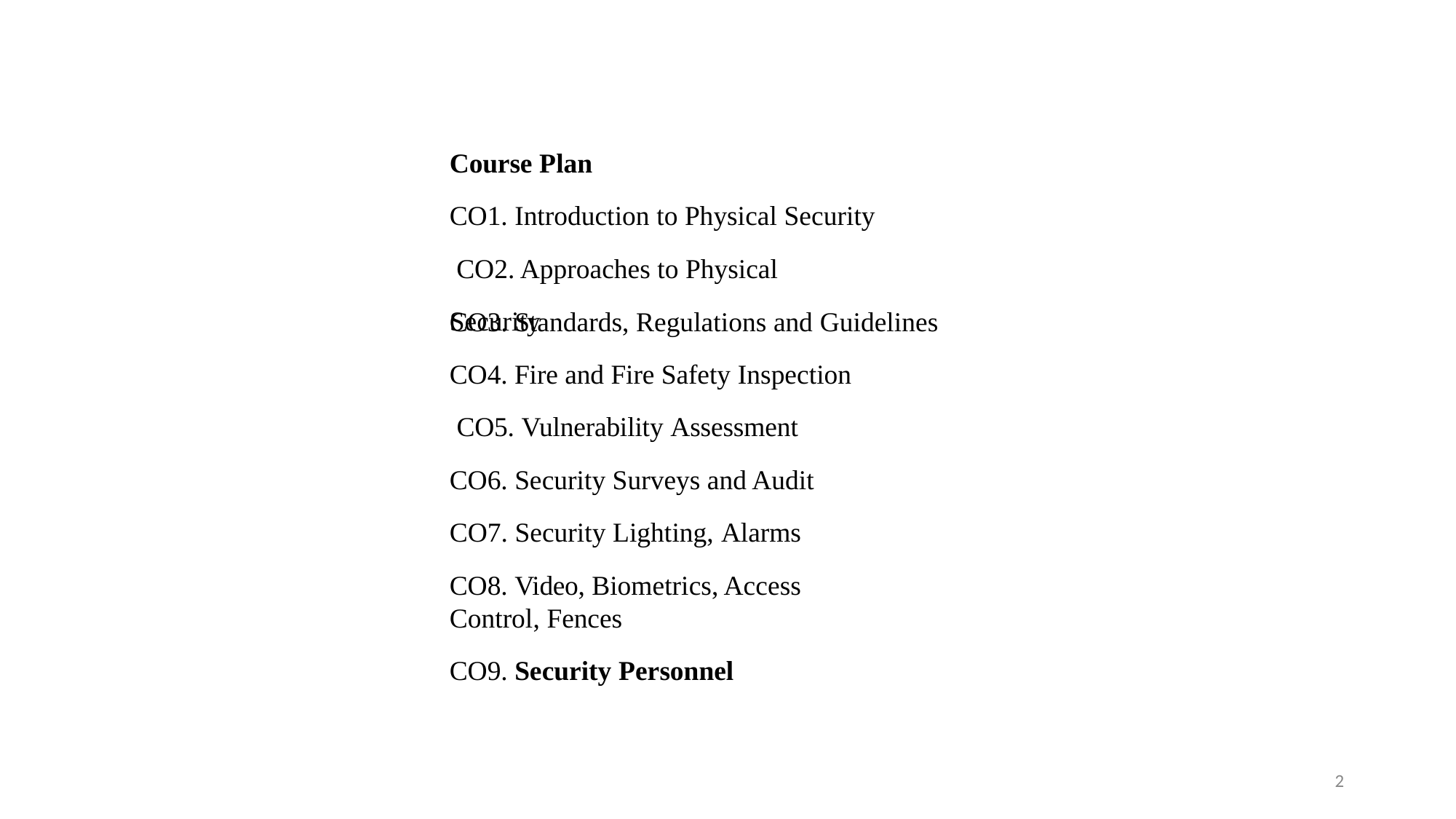

# Course Plan
CO1. Introduction to Physical Security  CO2. Approaches to Physical Security
CO3. Standards, Regulations and Guidelines
CO4. Fire and Fire Safety Inspection  CO5. Vulnerability Assessment  CO6. Security Surveys and Audit  CO7. Security Lighting, Alarms
CO8. Video, Biometrics, Access Control, Fences
CO9. Security Personnel
2